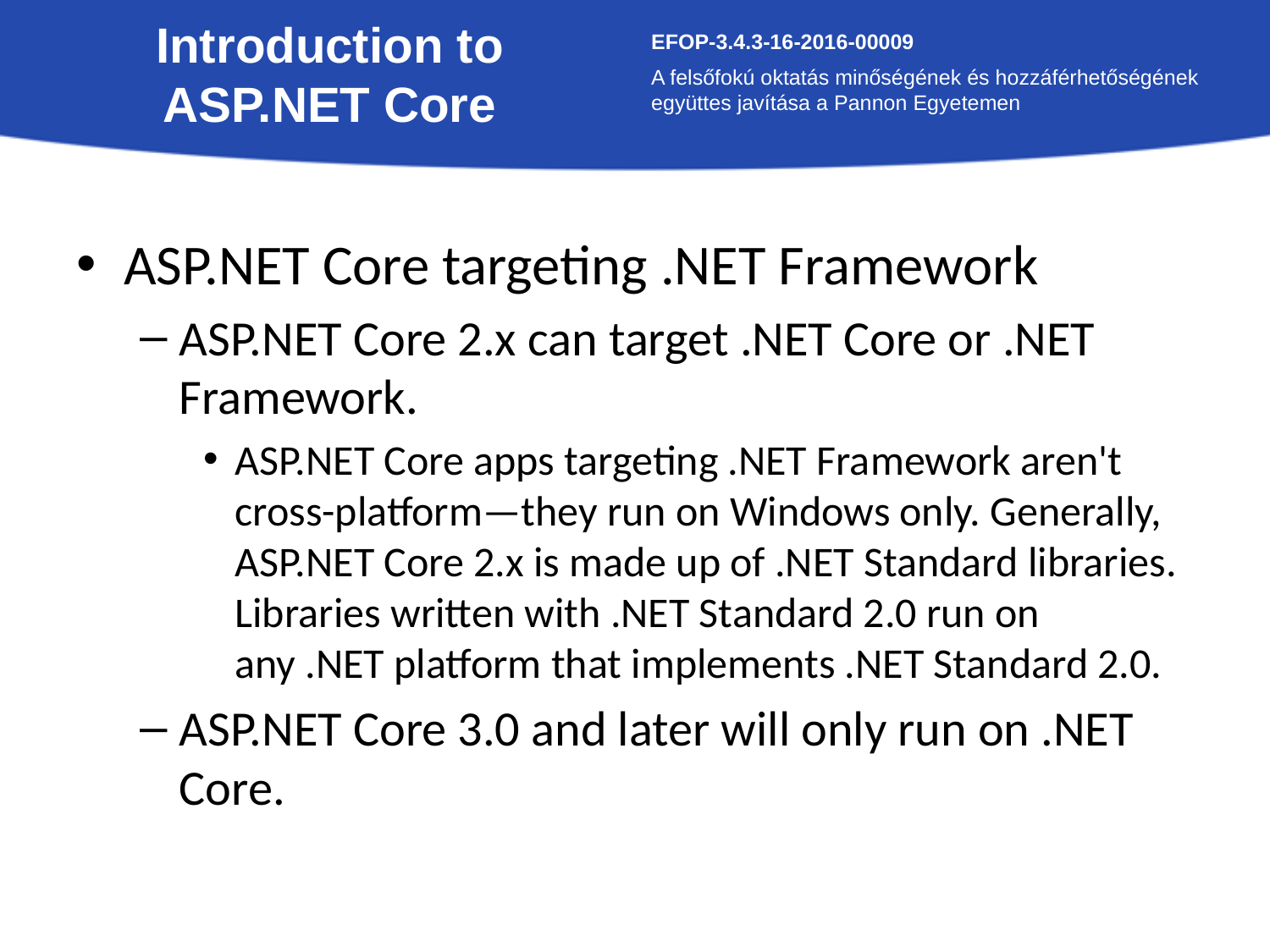

Introduction to ASP.NET Core
EFOP-3.4.3-16-2016-00009
A felsőfokú oktatás minőségének és hozzáférhetőségének együttes javítása a Pannon Egyetemen
ASP.NET Core targeting .NET Framework
ASP.NET Core 2.x can target .NET Core or .NET Framework.
ASP.NET Core apps targeting .NET Framework aren't cross-platform—they run on Windows only. Generally, ASP.NET Core 2.x is made up of .NET Standard libraries. Libraries written with .NET Standard 2.0 run on any .NET platform that implements .NET Standard 2.0.
ASP.NET Core 3.0 and later will only run on .NET Core.